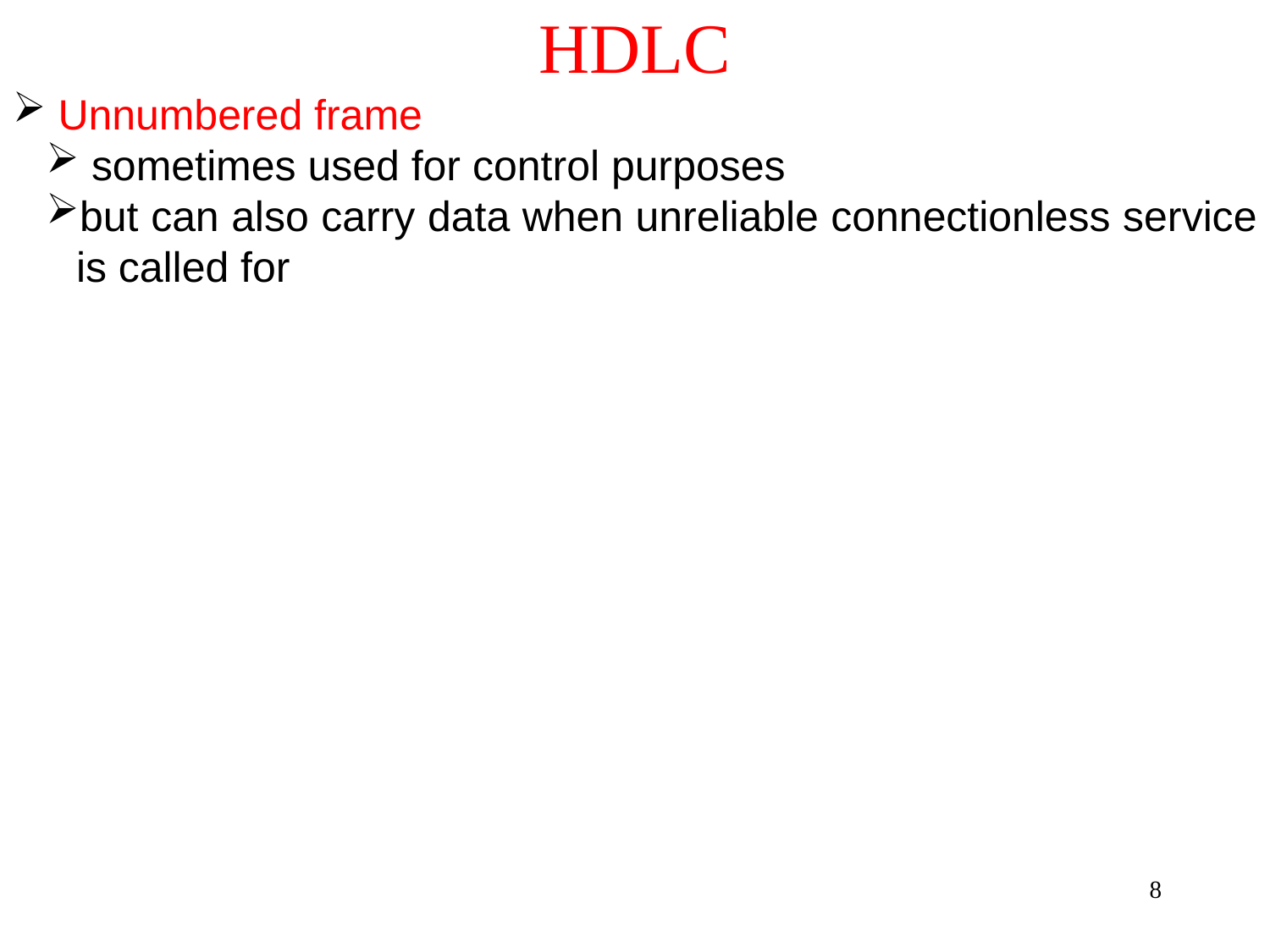

# HDLC
 Unnumbered frame
 sometimes used for control purposes
but can also carry data when unreliable connectionless service is called for

8